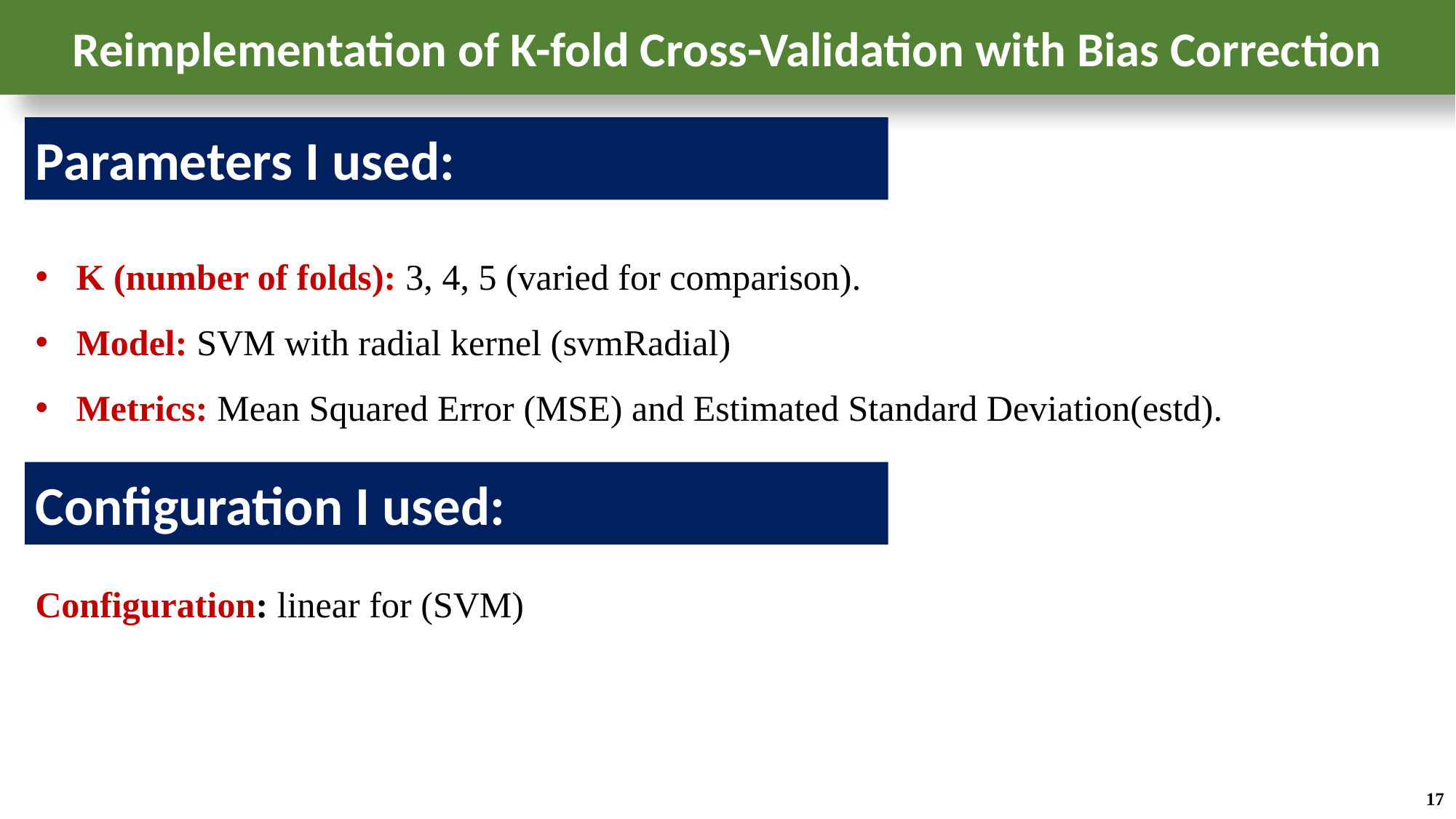

Reimplementation of K-fold Cross-Validation with Bias Correction
Parameters I used:
K (number of folds): 3, 4, 5 (varied for comparison).
Model: SVM with radial kernel (svmRadial)
Metrics: Mean Squared Error (MSE) and Estimated Standard Deviation(estd).

Configuration: linear for (SVM)

Configuration I used:
17